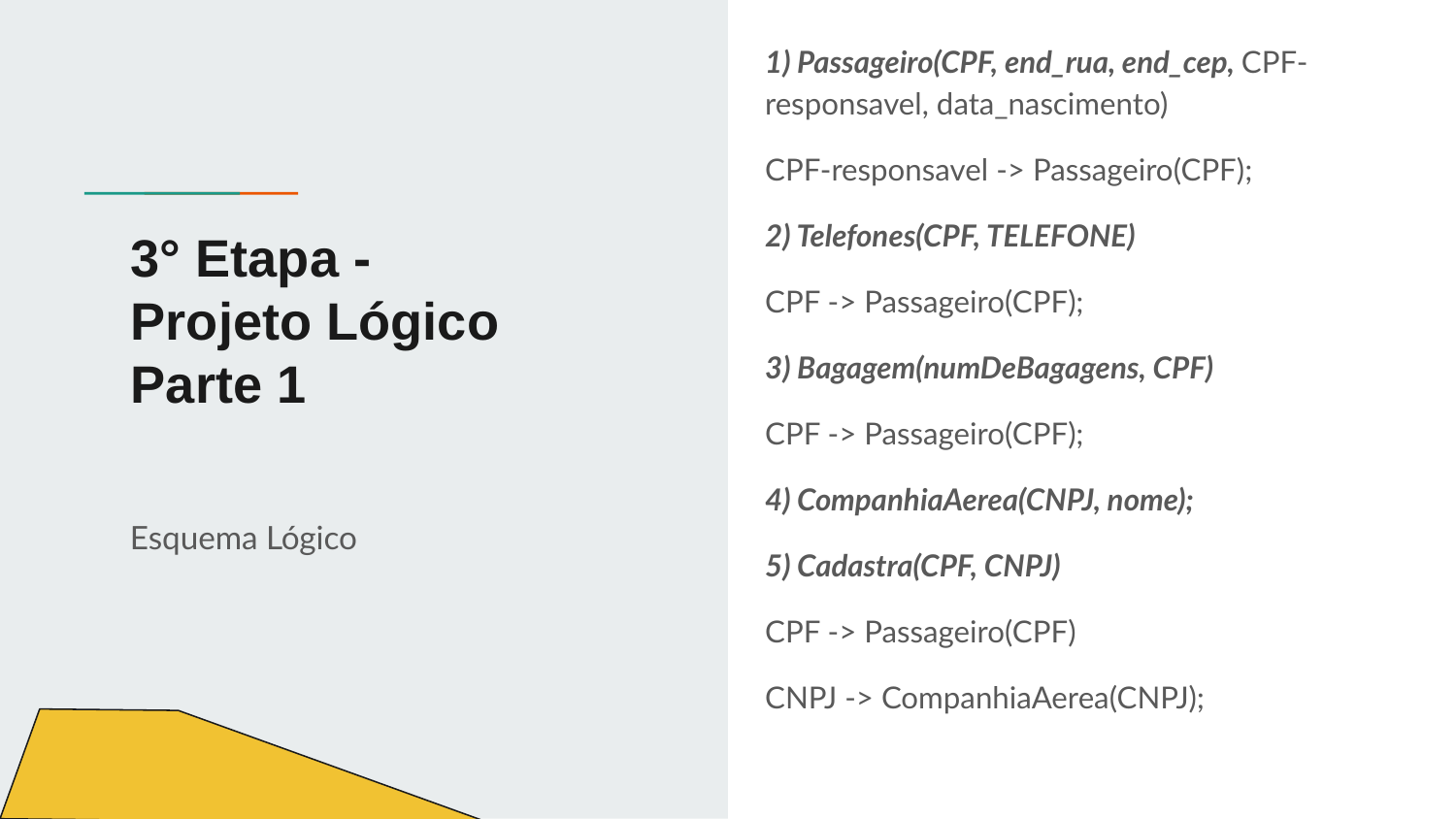

1) Passageiro(CPF, end_rua, end_cep, CPF-responsavel, data_nascimento)
CPF-responsavel -> Passageiro(CPF);
2) Telefones(CPF, TELEFONE)
CPF -> Passageiro(CPF);
3) Bagagem(numDeBagagens, CPF)
CPF -> Passageiro(CPF);
4) CompanhiaAerea(CNPJ, nome);
5) Cadastra(CPF, CNPJ)
CPF -> Passageiro(CPF)
CNPJ -> CompanhiaAerea(CNPJ);

# 3° Etapa -
Projeto Lógico
Parte 1
Esquema Lógico